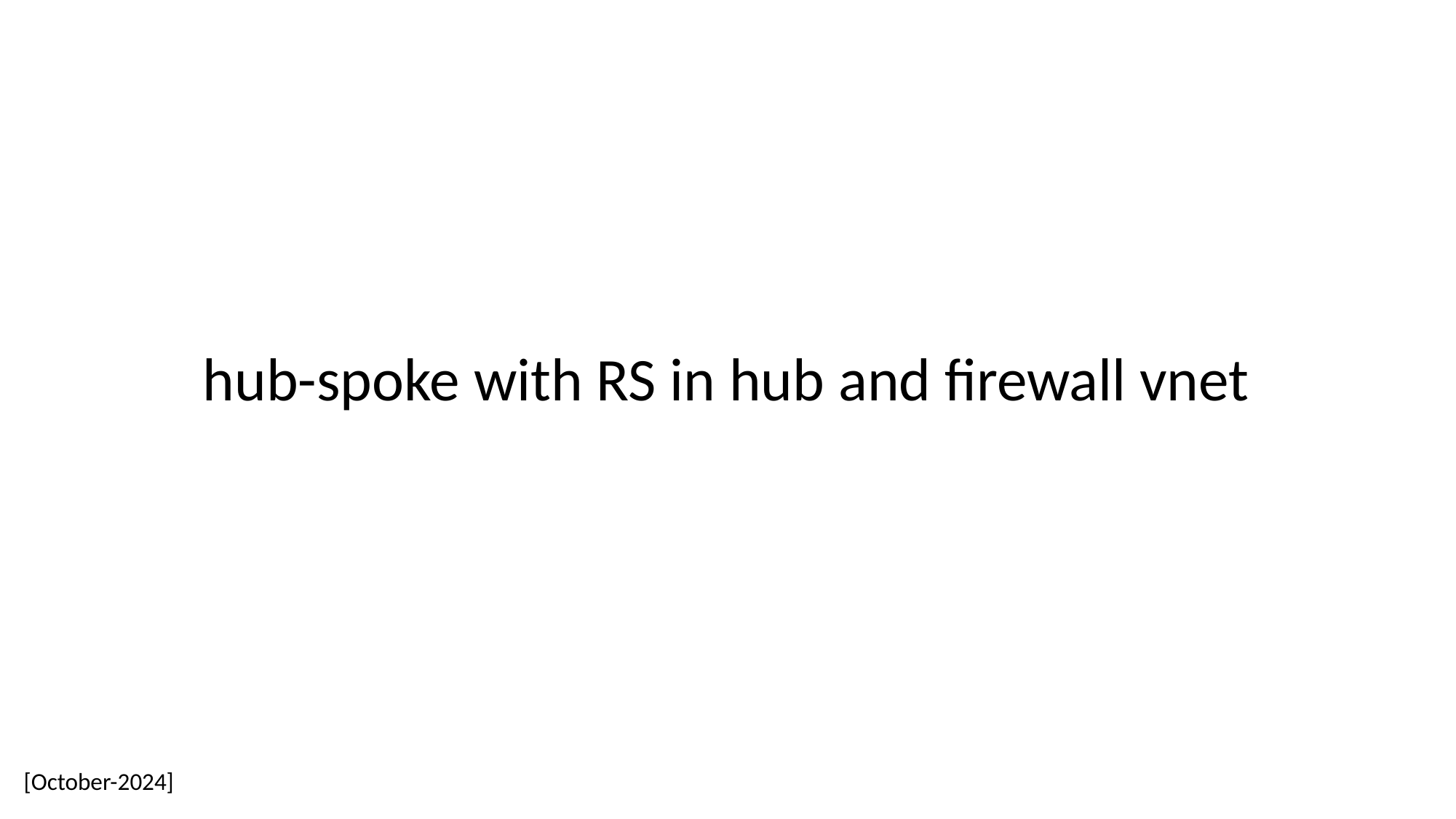

# hub-spoke with RS in hub and firewall vnet
[October-2024]